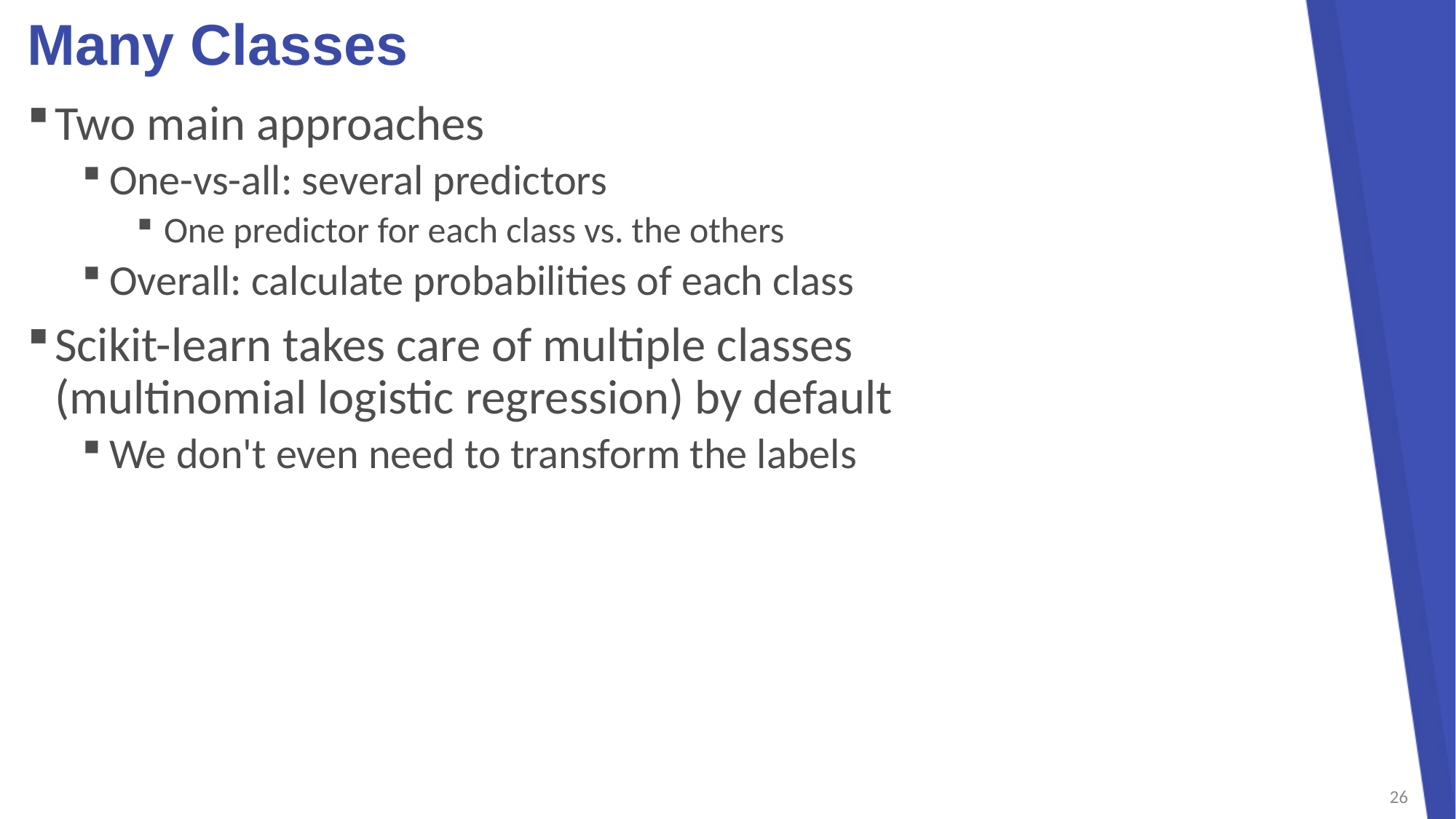

# Many Classes
Two main approaches
One-vs-all: several predictors
One predictor for each class vs. the others
Overall: calculate probabilities of each class
Scikit-learn takes care of multiple classes
(multinomial logistic regression) by default
We don't even need to transform the labels
26